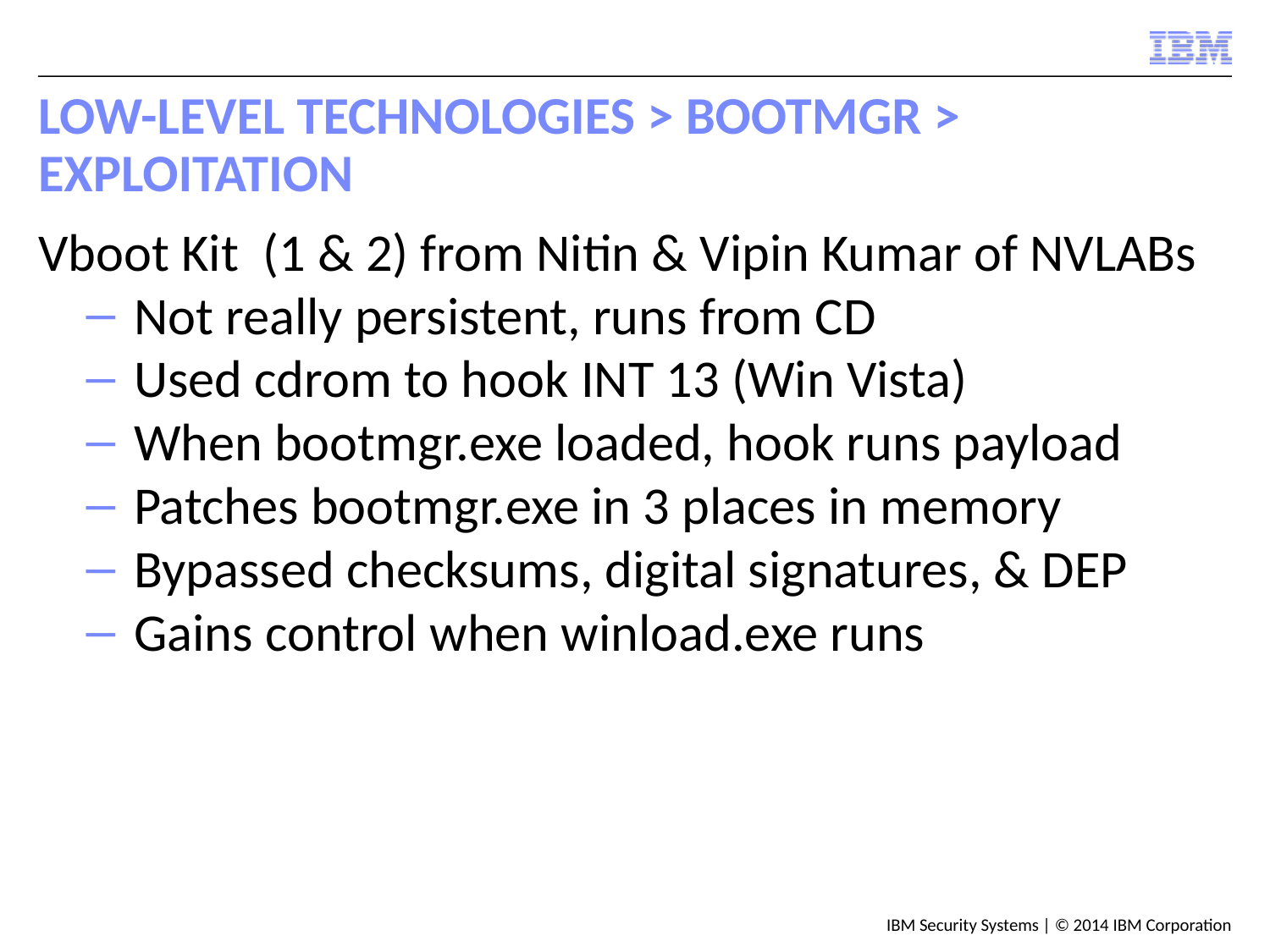

# Low-Level Technologies > Bootmgr > Exploitation
Vboot Kit  (1 & 2) from Nitin & Vipin Kumar of NVLABs
Not really persistent, runs from CD
Used cdrom to hook INT 13 (Win Vista)
When bootmgr.exe loaded, hook runs payload
Patches bootmgr.exe in 3 places in memory
Bypassed checksums, digital signatures, & DEP
Gains control when winload.exe runs